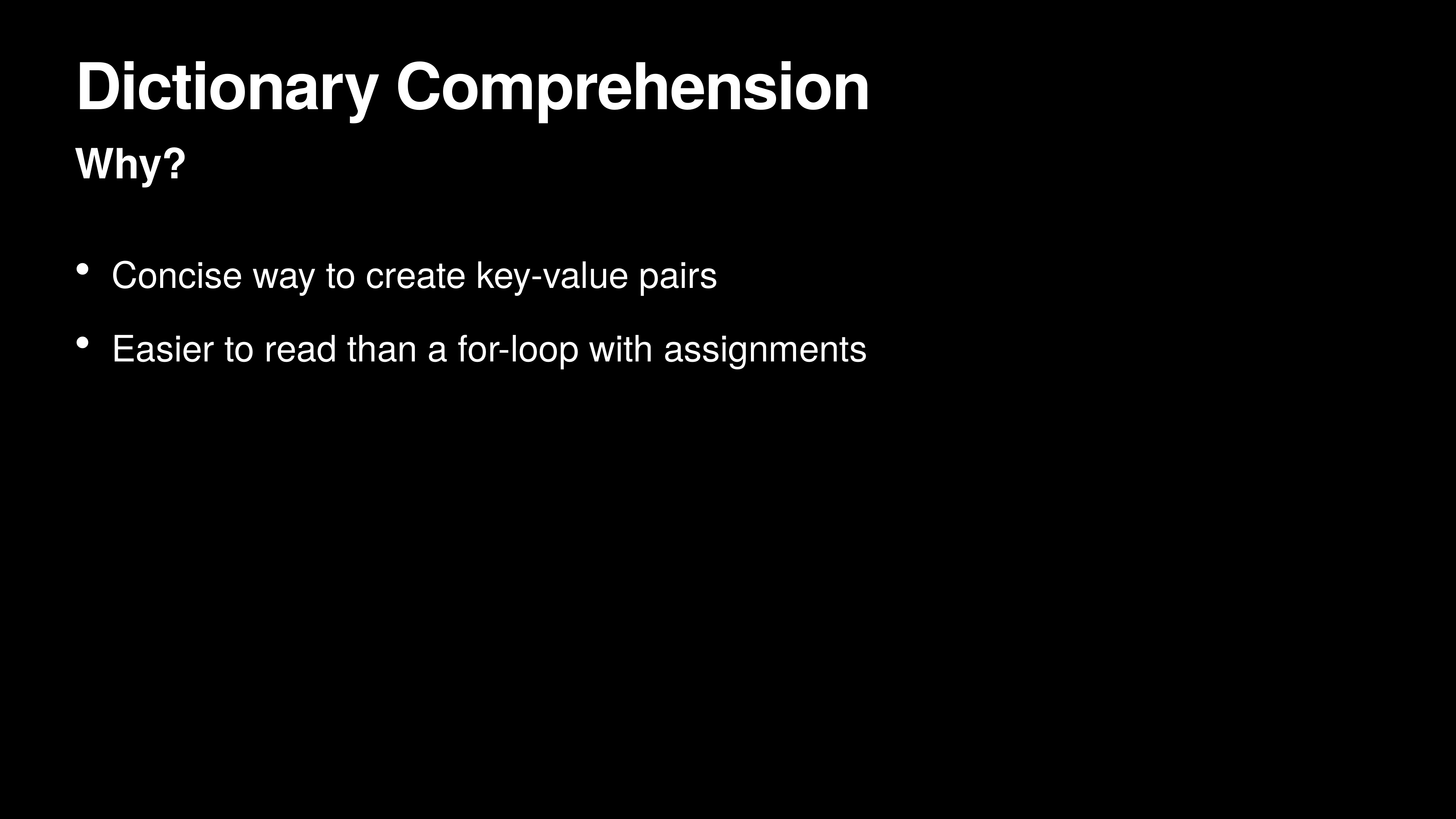

# Dictionary Comprehension
Why?
Concise way to create key-value pairs
Easier to read than a for-loop with assignments